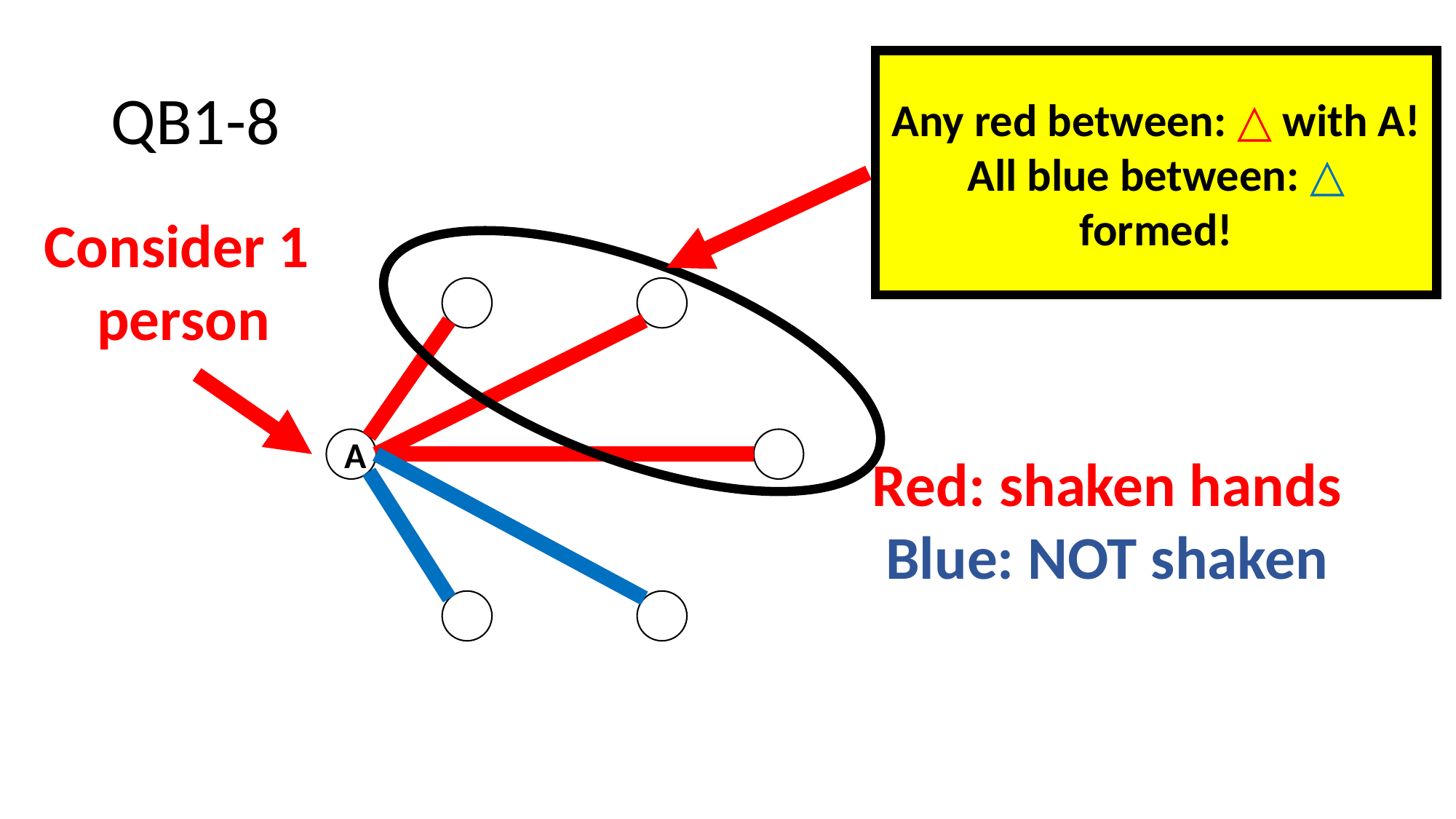

# QB1-8
Any red between: △ with A!
All blue between: △ formed!
Consider 1
person

A

Red: shaken hands
Blue: NOT shaken